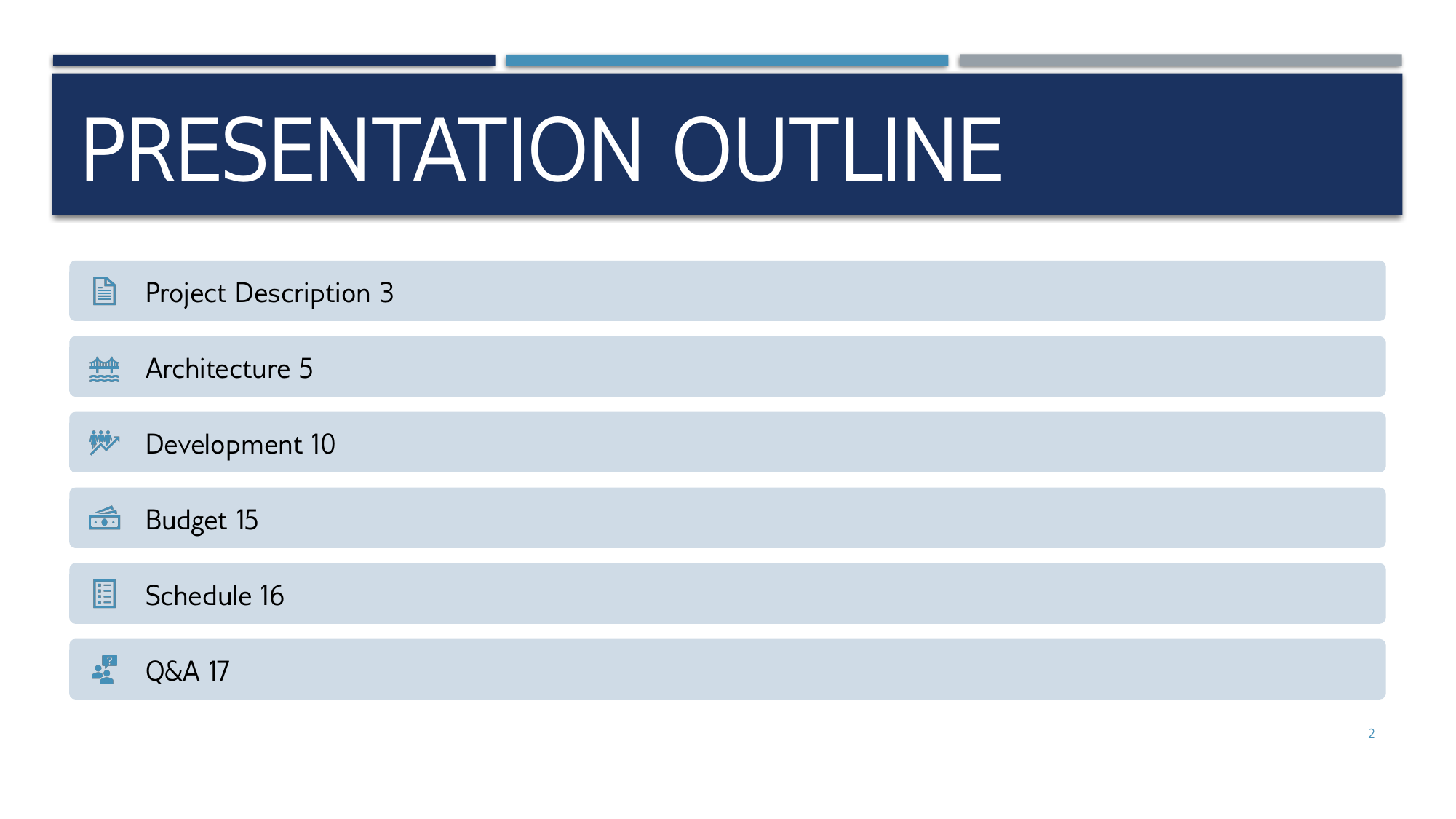

# Presentation Outline
Project Description 3
Architecture 5
Development 10
Budget 15
Schedule 16
Q&A 17
2